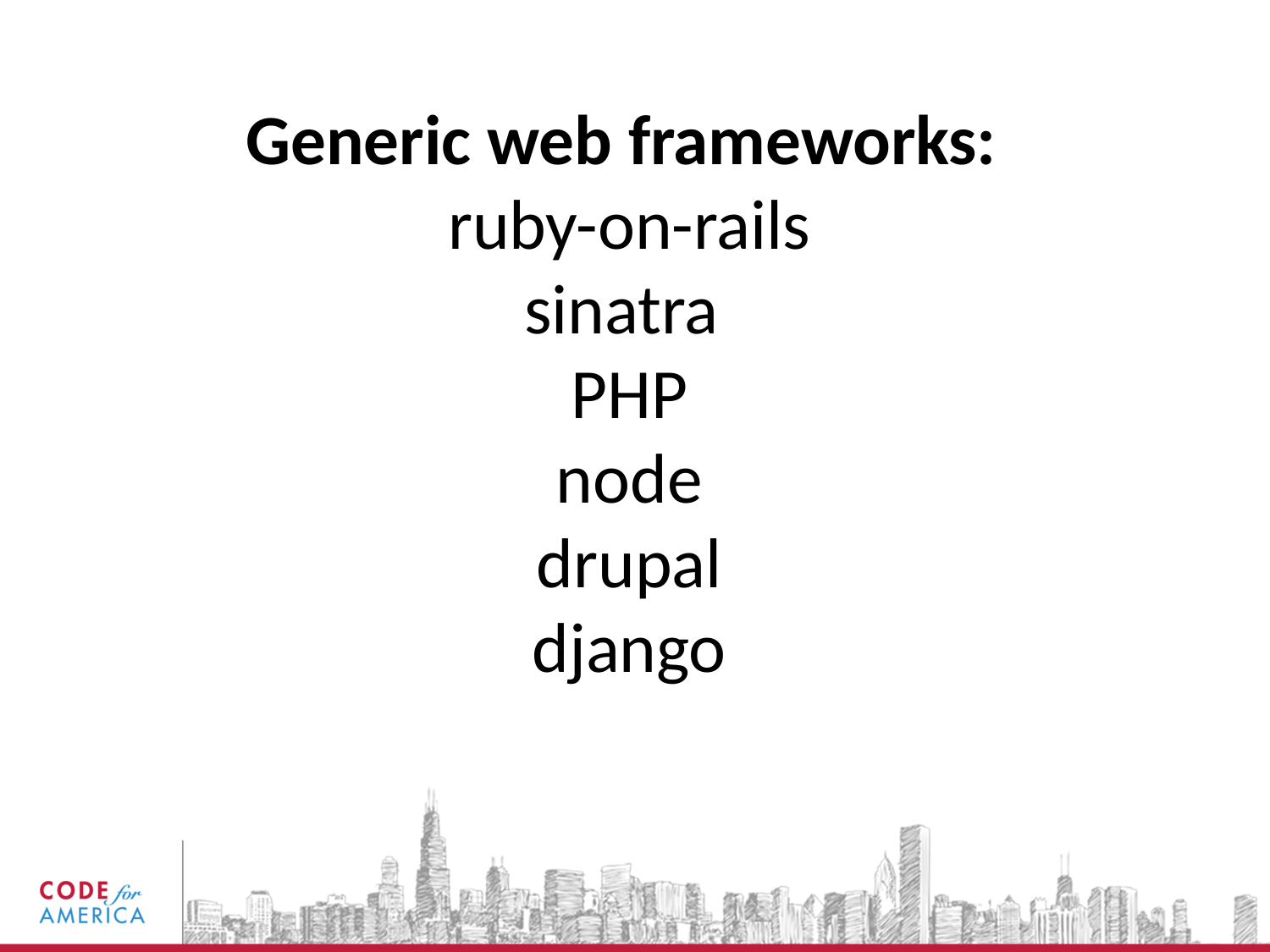

Generic web frameworks:
ruby-on-rails
sinatra
PHP
node
drupal
django